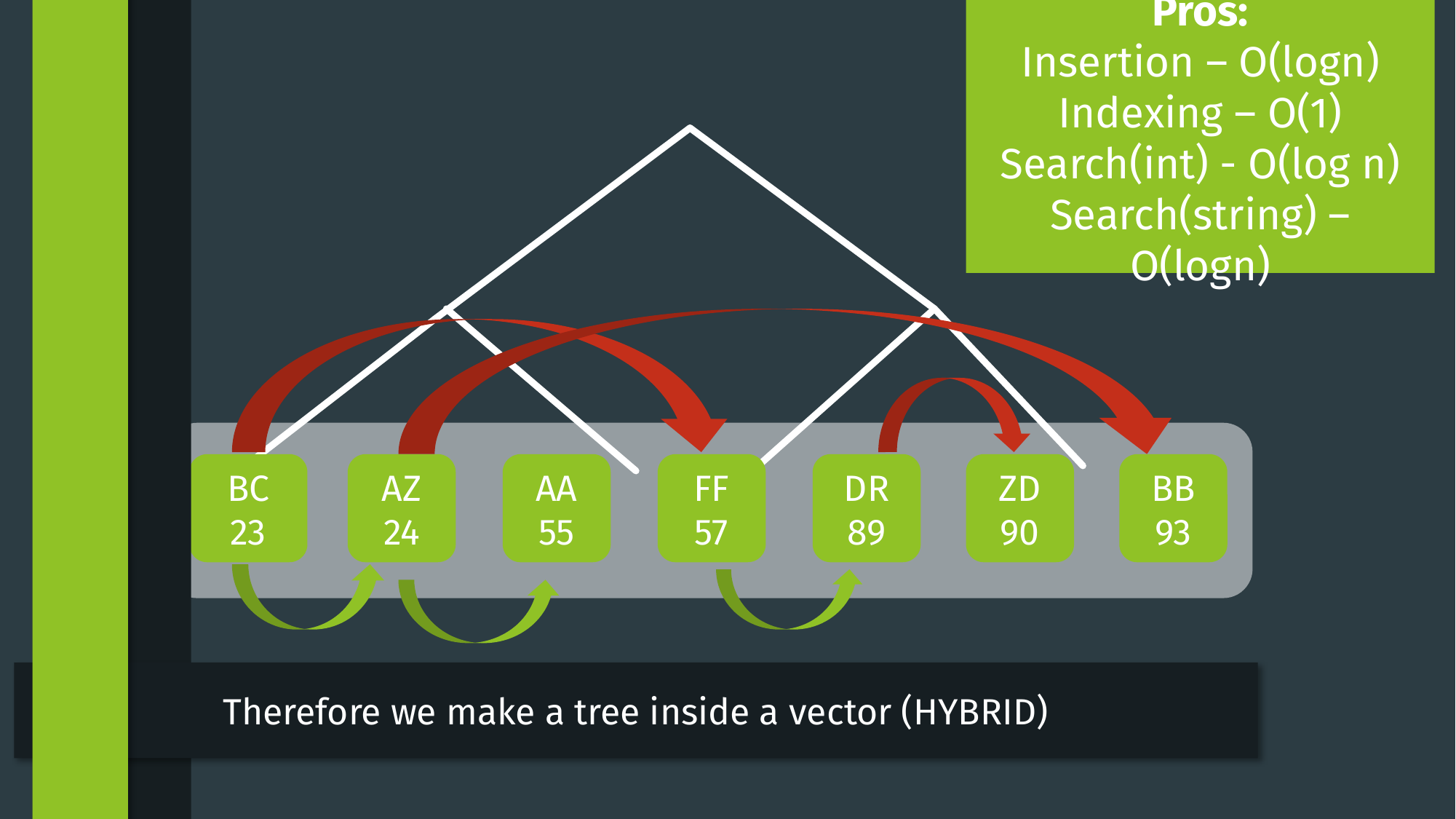

Pros:
Insertion – O(logn)
Indexing – O(1)
Search(int) - O(log n)
Search(string) – O(logn)

BB
93
ZD
90
DR
89
BC
23
AA
55
FF
57
AZ
24

Therefore we make a tree inside a vector (HYBRID)